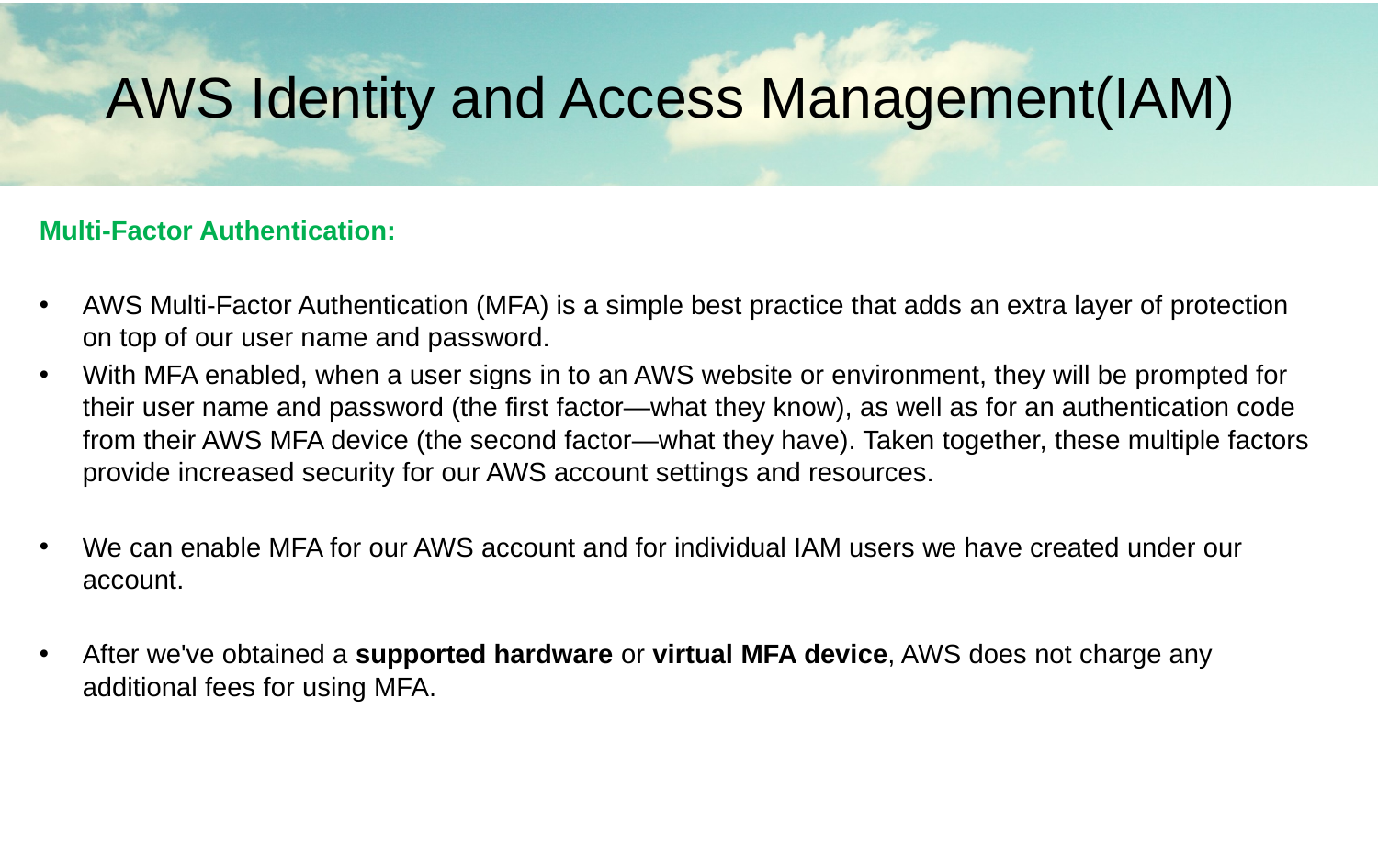

AWS Identity and Access Management(IAM)
Multi-Factor Authentication:

AWS Multi-Factor Authentication (MFA) is a simple best practice that adds an extra layer of protection on top of our user name and password.
With MFA enabled, when a user signs in to an AWS website or environment, they will be prompted for their user name and password (the first factor—what they know), as well as for an authentication code from their AWS MFA device (the second factor—what they have). Taken together, these multiple factors provide increased security for our AWS account settings and resources.

We can enable MFA for our AWS account and for individual IAM users we have created under our account.

After we've obtained a supported hardware or virtual MFA device, AWS does not charge any additional fees for using MFA.

#